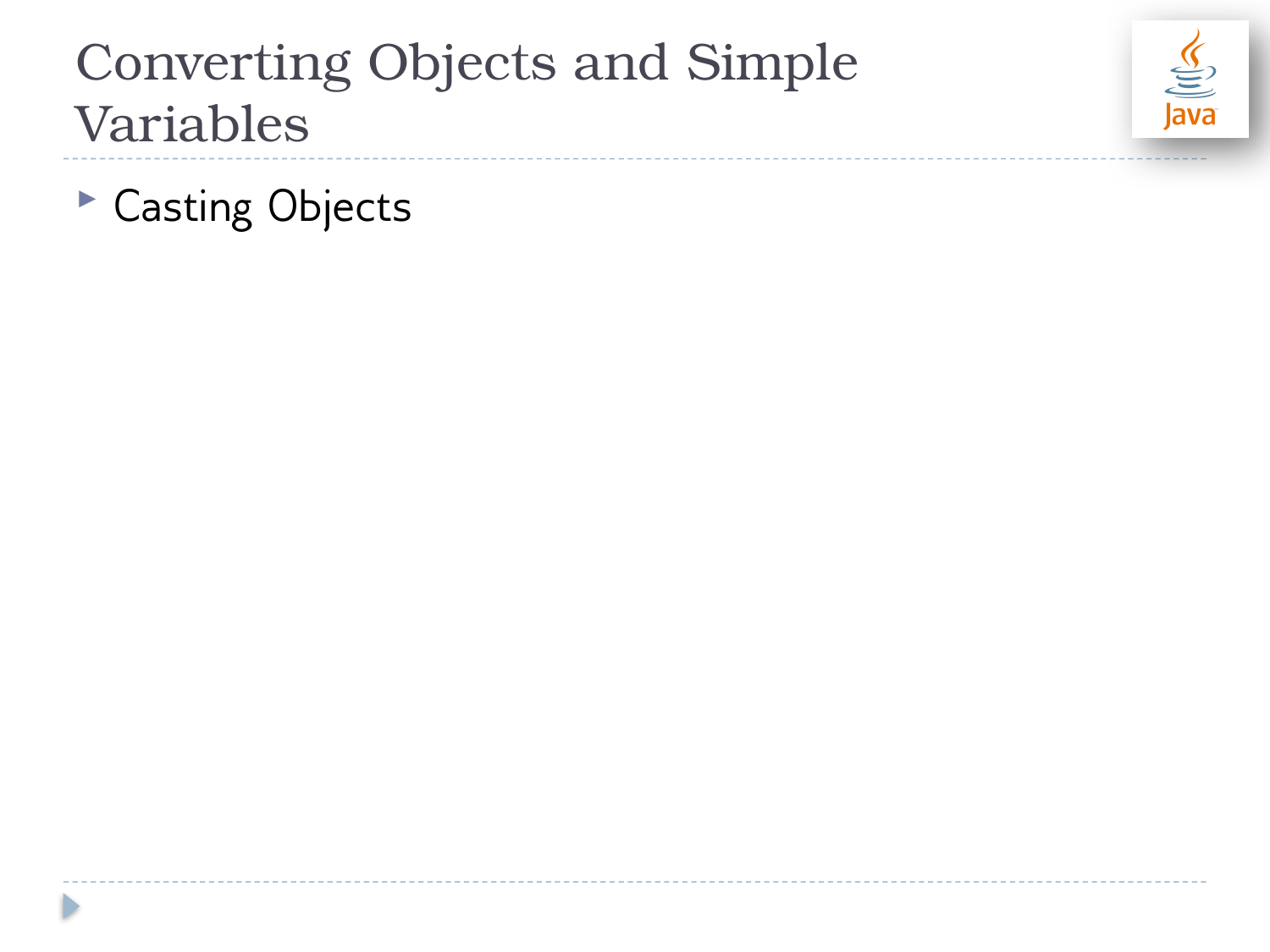

# Converting Objects and Simple Variables
Casting Objects